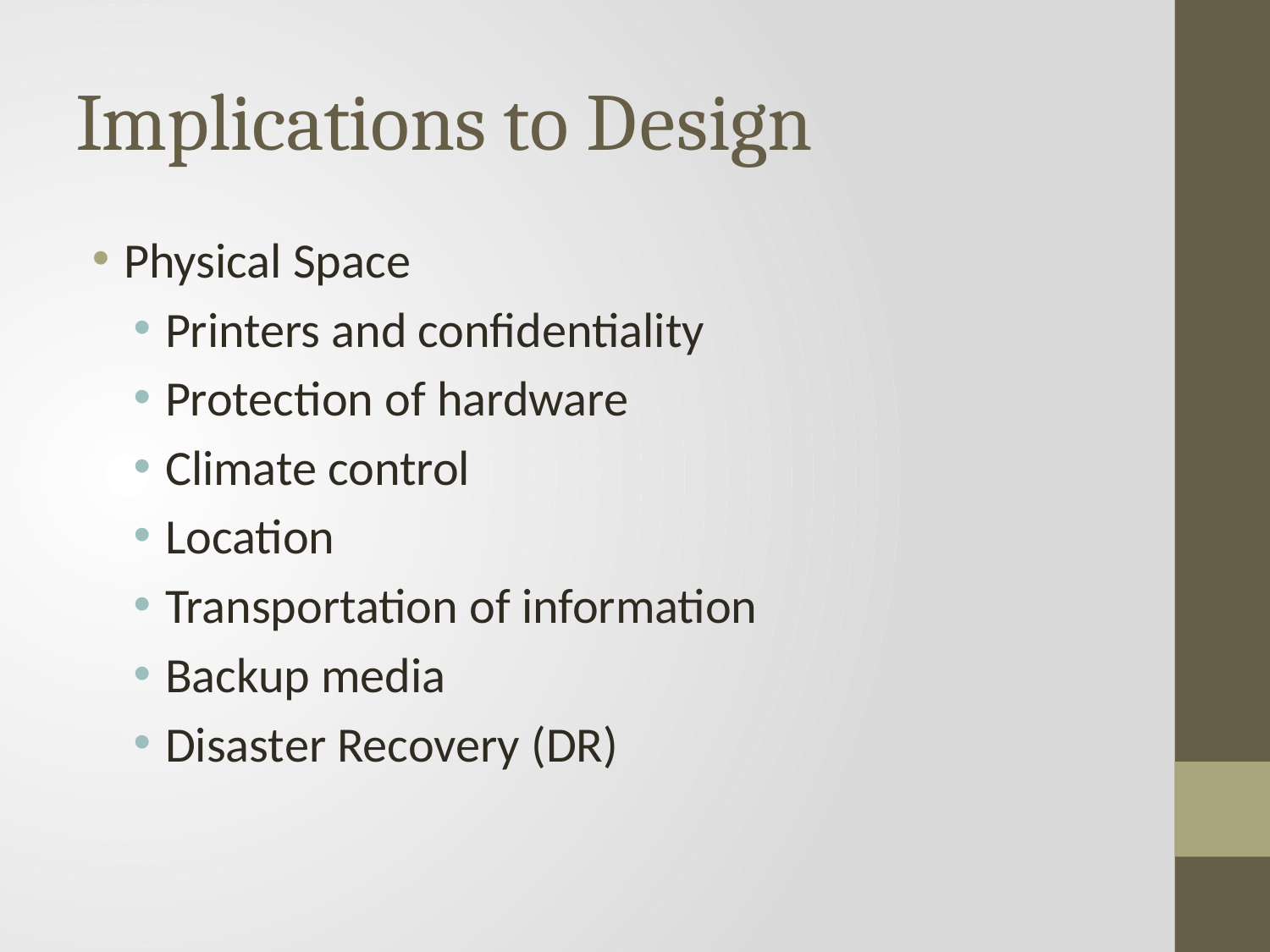

# Implications to Design
Physical Space
Printers and confidentiality
Protection of hardware
Climate control
Location
Transportation of information
Backup media
Disaster Recovery (DR)